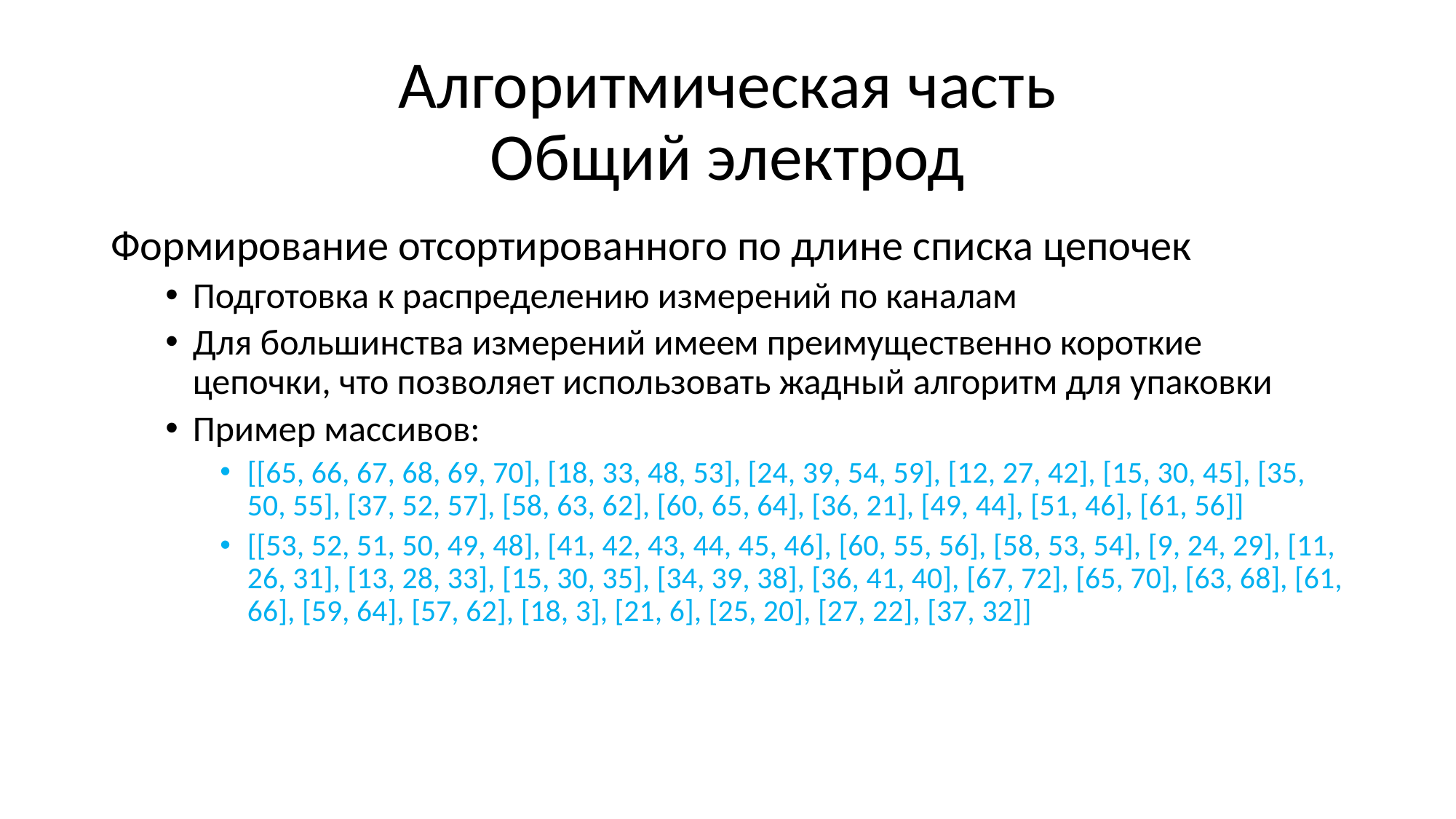

# Алгоритмическая часть Общий электрод
Формирование отсортированного по длине списка цепочек
Подготовка к распределению измерений по каналам
Для большинства измерений имеем преимущественно короткие цепочки, что позволяет использовать жадный алгоритм для упаковки
Пример массивов:
[[65, 66, 67, 68, 69, 70], [18, 33, 48, 53], [24, 39, 54, 59], [12, 27, 42], [15, 30, 45], [35, 50, 55], [37, 52, 57], [58, 63, 62], [60, 65, 64], [36, 21], [49, 44], [51, 46], [61, 56]]
[[53, 52, 51, 50, 49, 48], [41, 42, 43, 44, 45, 46], [60, 55, 56], [58, 53, 54], [9, 24, 29], [11, 26, 31], [13, 28, 33], [15, 30, 35], [34, 39, 38], [36, 41, 40], [67, 72], [65, 70], [63, 68], [61, 66], [59, 64], [57, 62], [18, 3], [21, 6], [25, 20], [27, 22], [37, 32]]